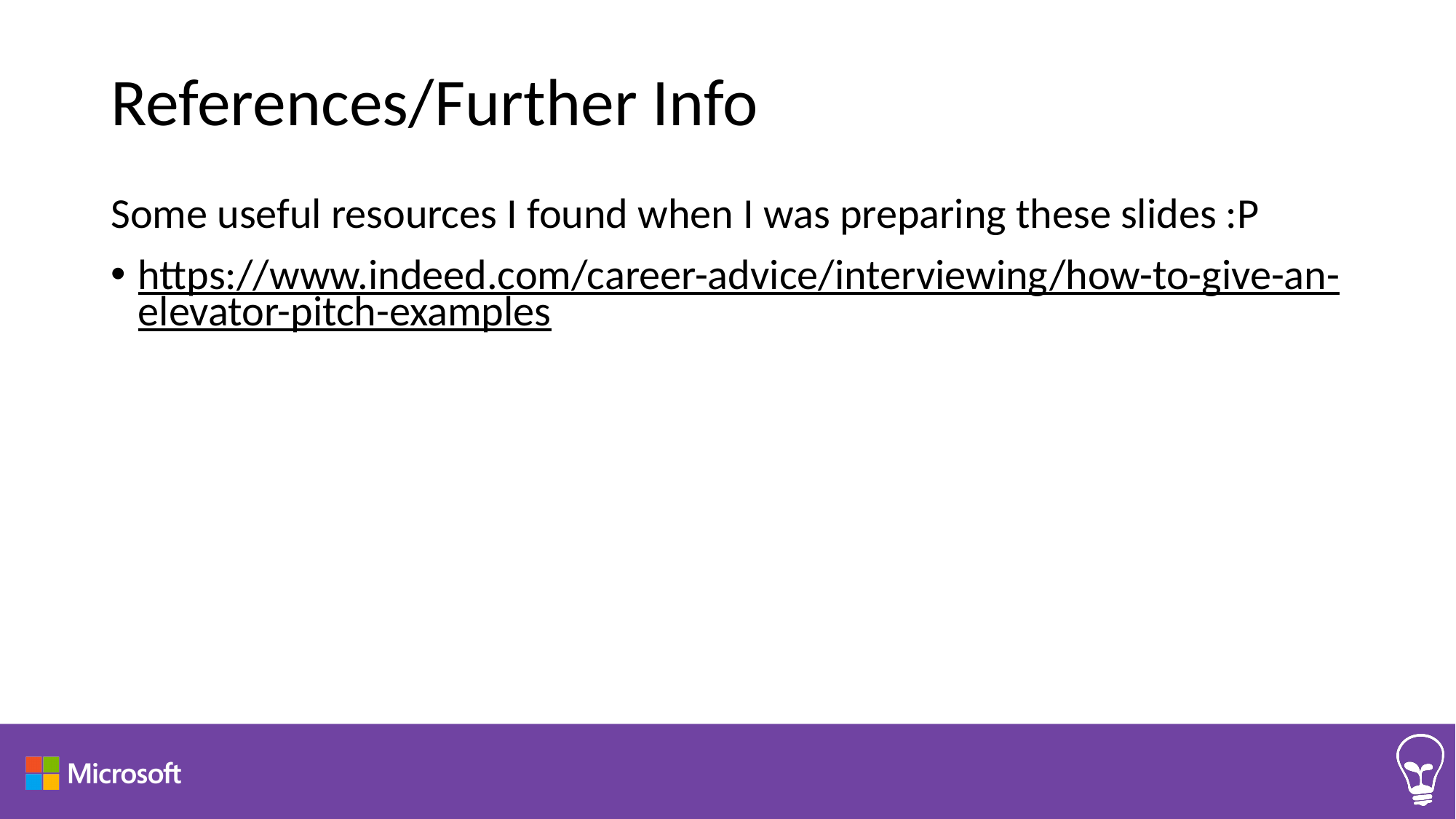

# References/Further Info
Some useful resources I found when I was preparing these slides :P
https://www.indeed.com/career-advice/interviewing/how-to-give-an-elevator-pitch-examples